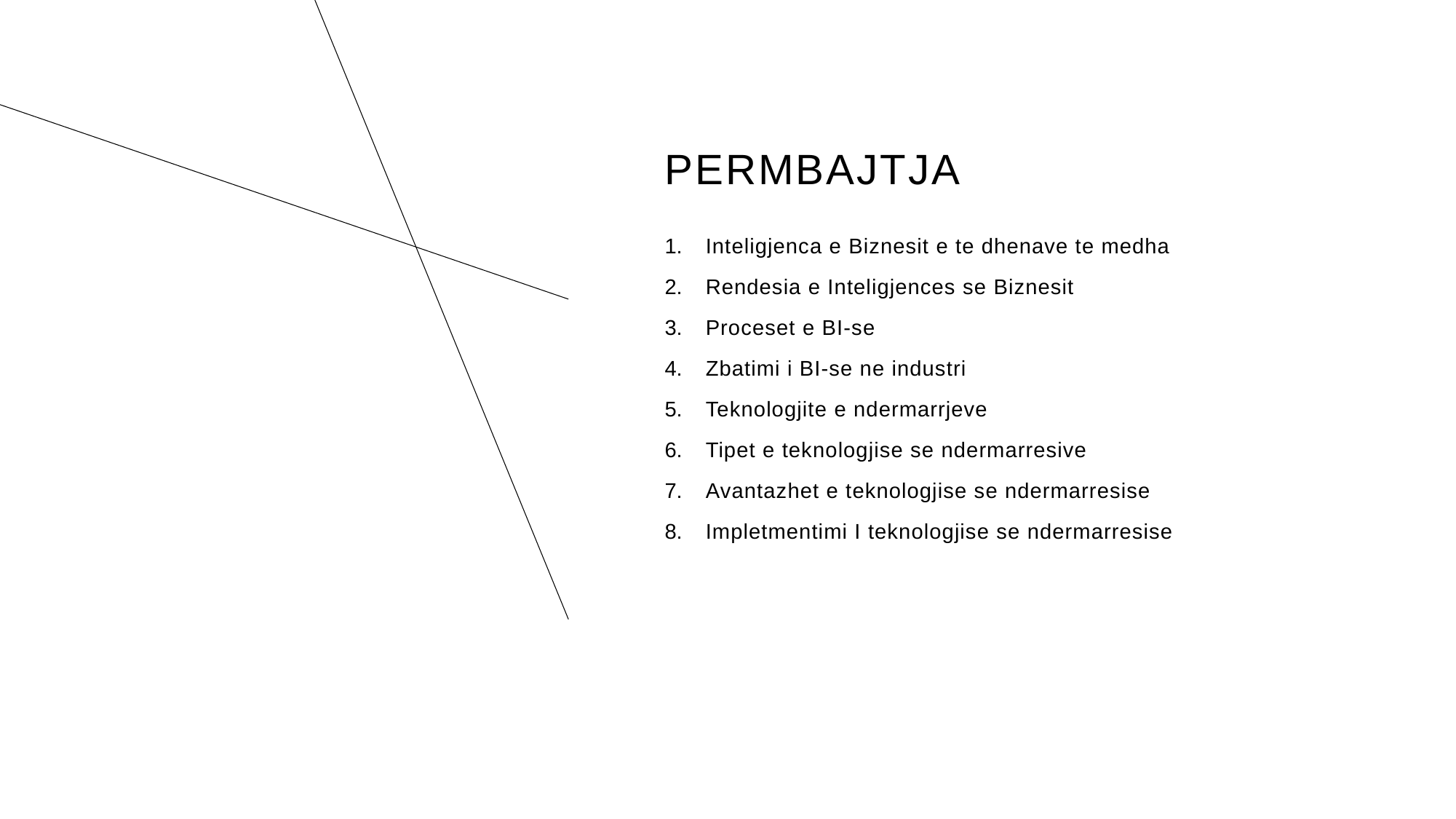

# Permbajtja
Inteligjenca e Biznesit e te dhenave te medha
Rendesia e Inteligjences se Biznesit
Proceset e BI-se
Zbatimi i BI-se ne industri
Teknologjite e ndermarrjeve
Tipet e teknologjise se ndermarresive
Avantazhet e teknologjise se ndermarresise
Impletmentimi I teknologjise se ndermarresise